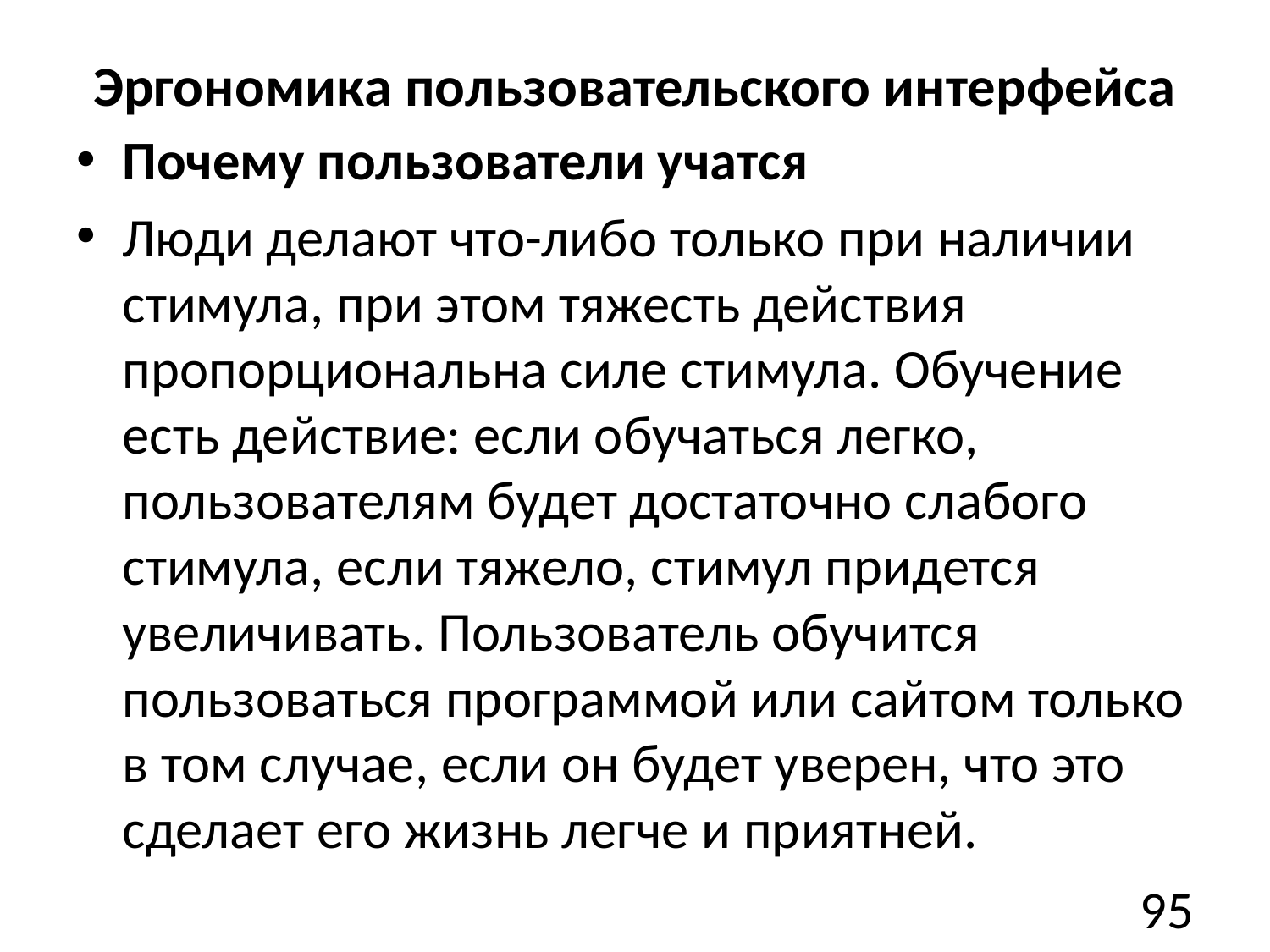

# Эргономика пользовательского интерфейса
Почему пользователи учатся
Люди делают что-либо только при наличии стимула, при этом тяжесть действия пропорциональна силе стимула. Обучение есть действие: если обучаться легко, пользователям будет достаточно слабого стимула, если тяжело, стимул придется увеличивать. Пользователь обучится пользоваться программой или сайтом только в том случае, если он будет уверен, что это сделает его жизнь легче и приятней.
95